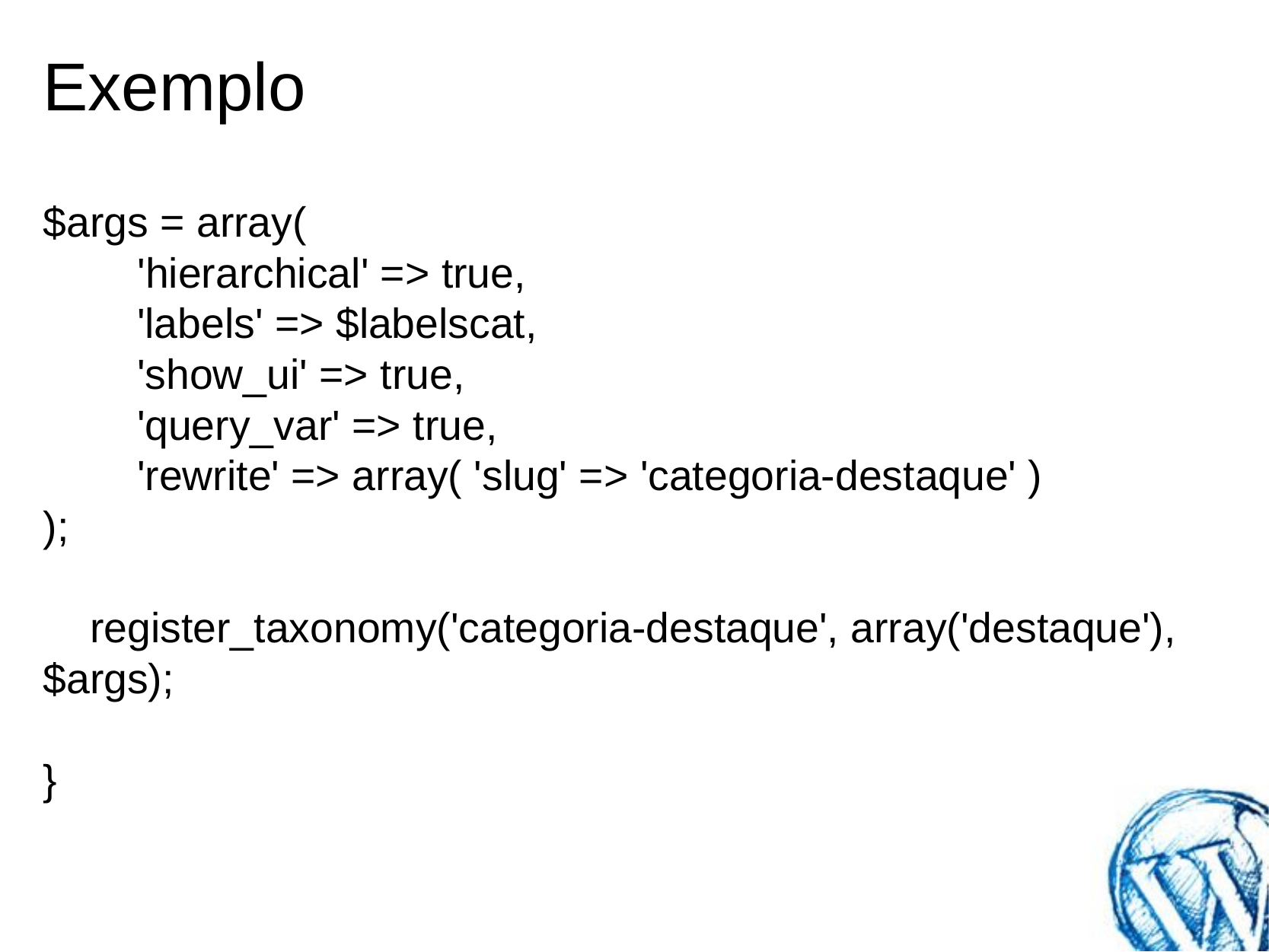

# Exemplo
$args = array(
        'hierarchical' => true,
        'labels' => $labelscat,
        'show_ui' => true,
        'query_var' => true,
        'rewrite' => array( 'slug' => 'categoria-destaque' )
);

    register_taxonomy('categoria-destaque', array('destaque'),$args);
         
}